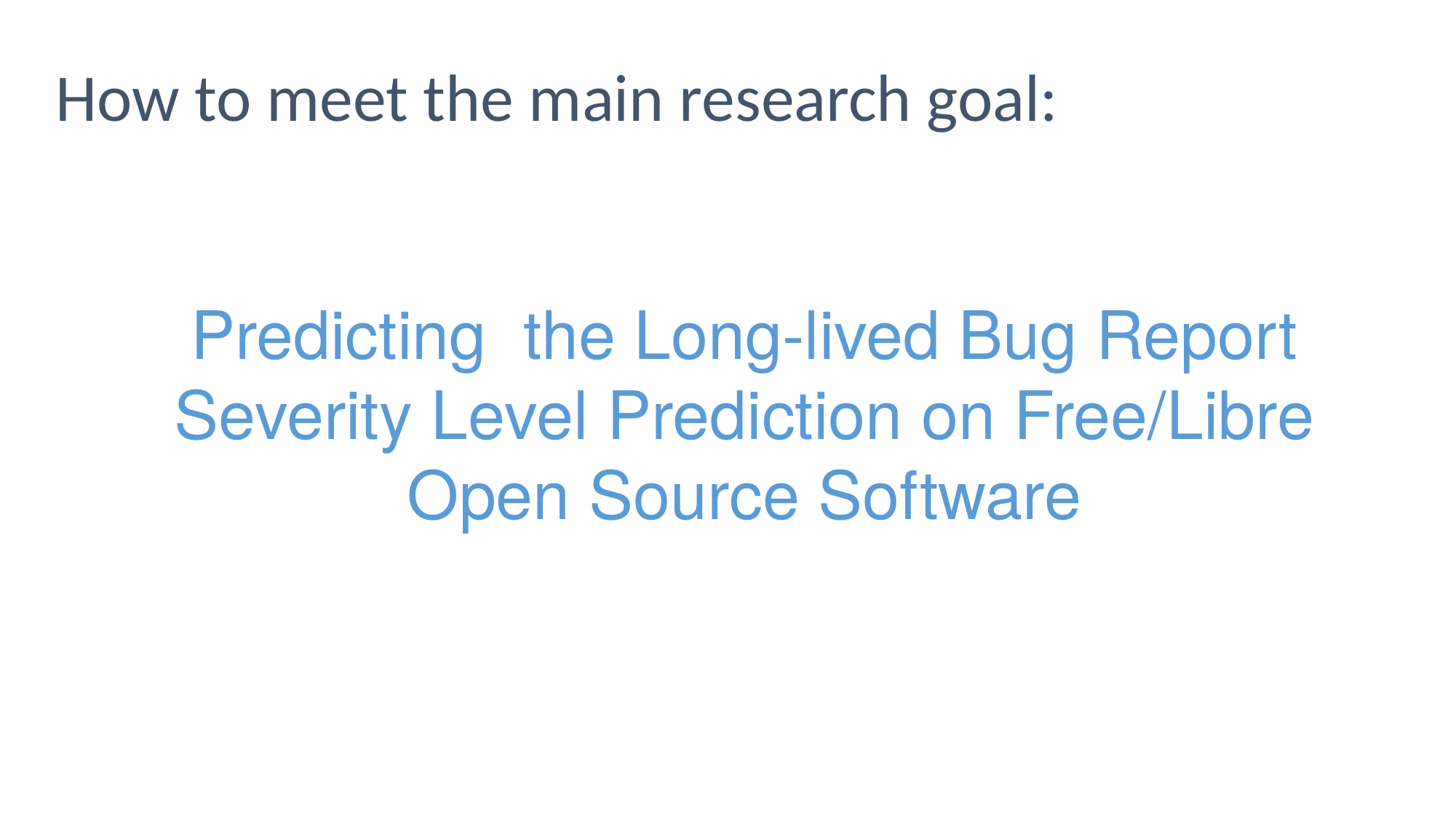

# How to meet the main research goal:
Predicting  the Long-lived Bug Report Severity Level Prediction on Free/Libre Open Source Software